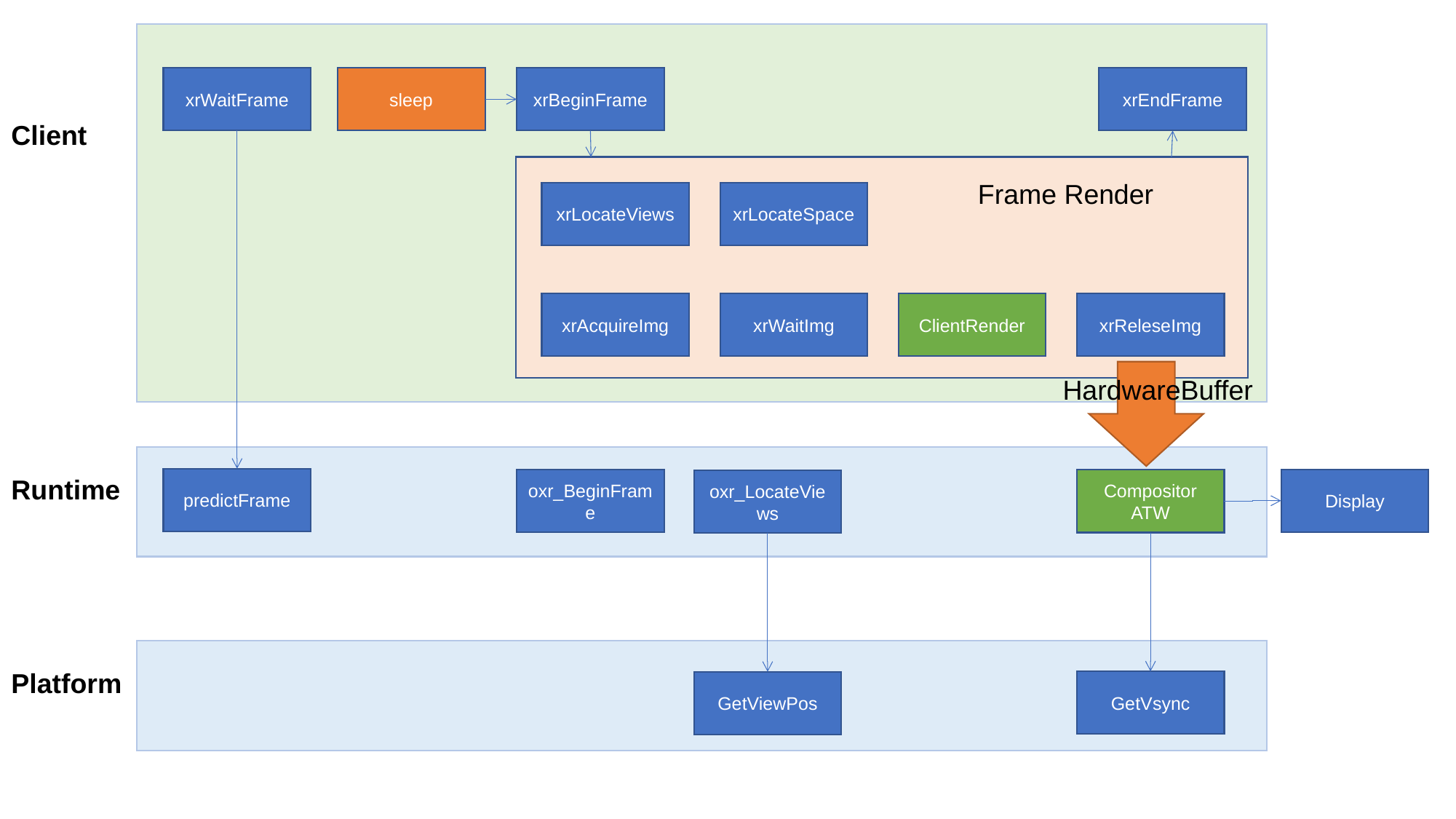

xrWaitFrame
sleep
xrBeginFrame
xrEndFrame
Client

Frame Render
xrLocateViews
xrLocateSpace
xrAcquireImg
xrWaitImg
ClientRender
xrReleseImg

HardwareBuffer

Runtime
predictFrame
Display
oxr_BeginFrame
Compositor
ATW
oxr_LocateViews

Platform
GetVsync
GetViewPos